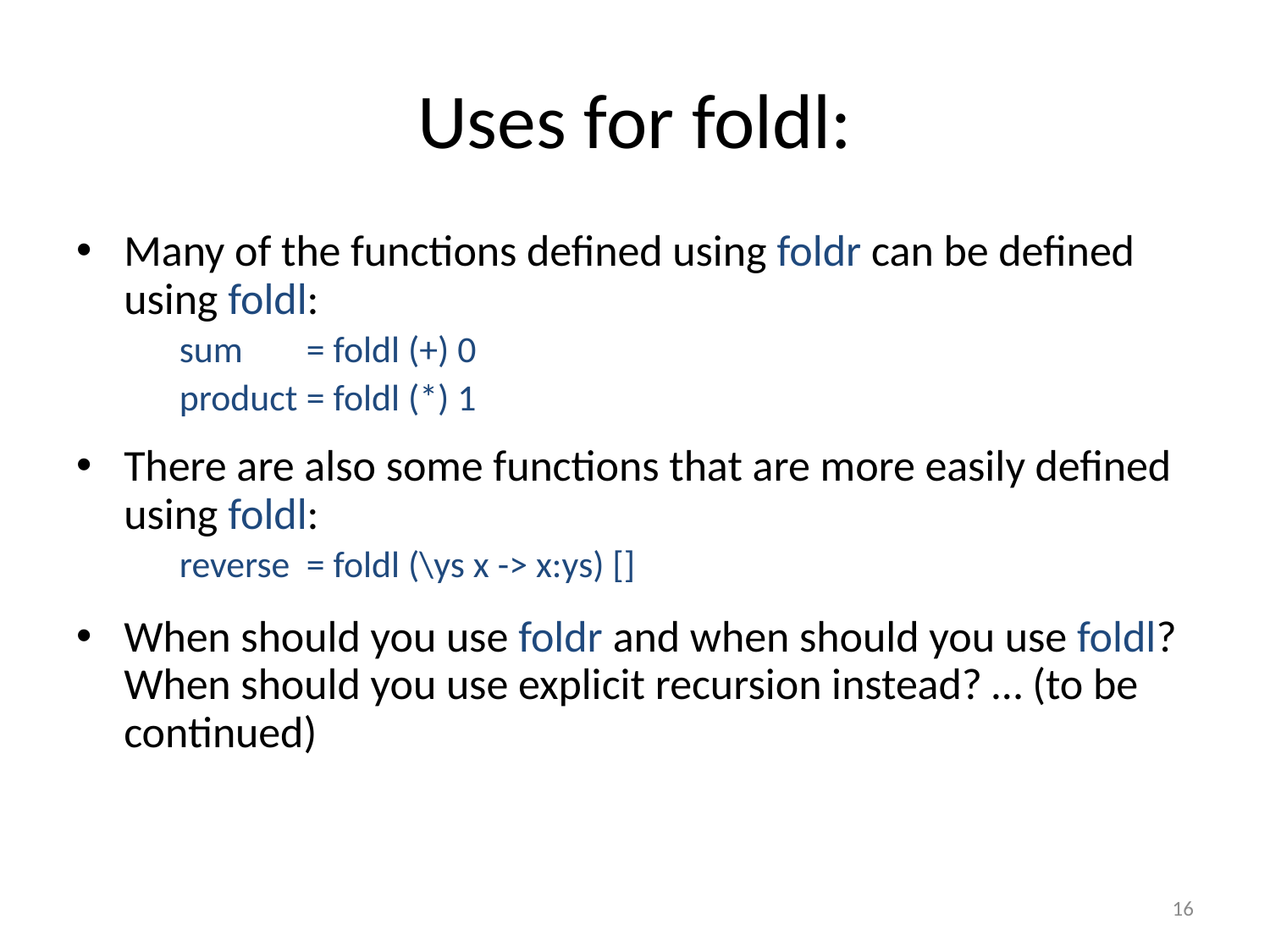

# Uses for foldl:
Many of the functions defined using foldr can be defined using foldl:
	sum	= foldl (+) 0
	product	= foldl (*) 1

There are also some functions that are more easily defined using foldl:
	reverse	= foldl (\ys x -> x:ys) []

When should you use foldr and when should you use foldl?  When should you use explicit recursion instead? … (to be continued)
16